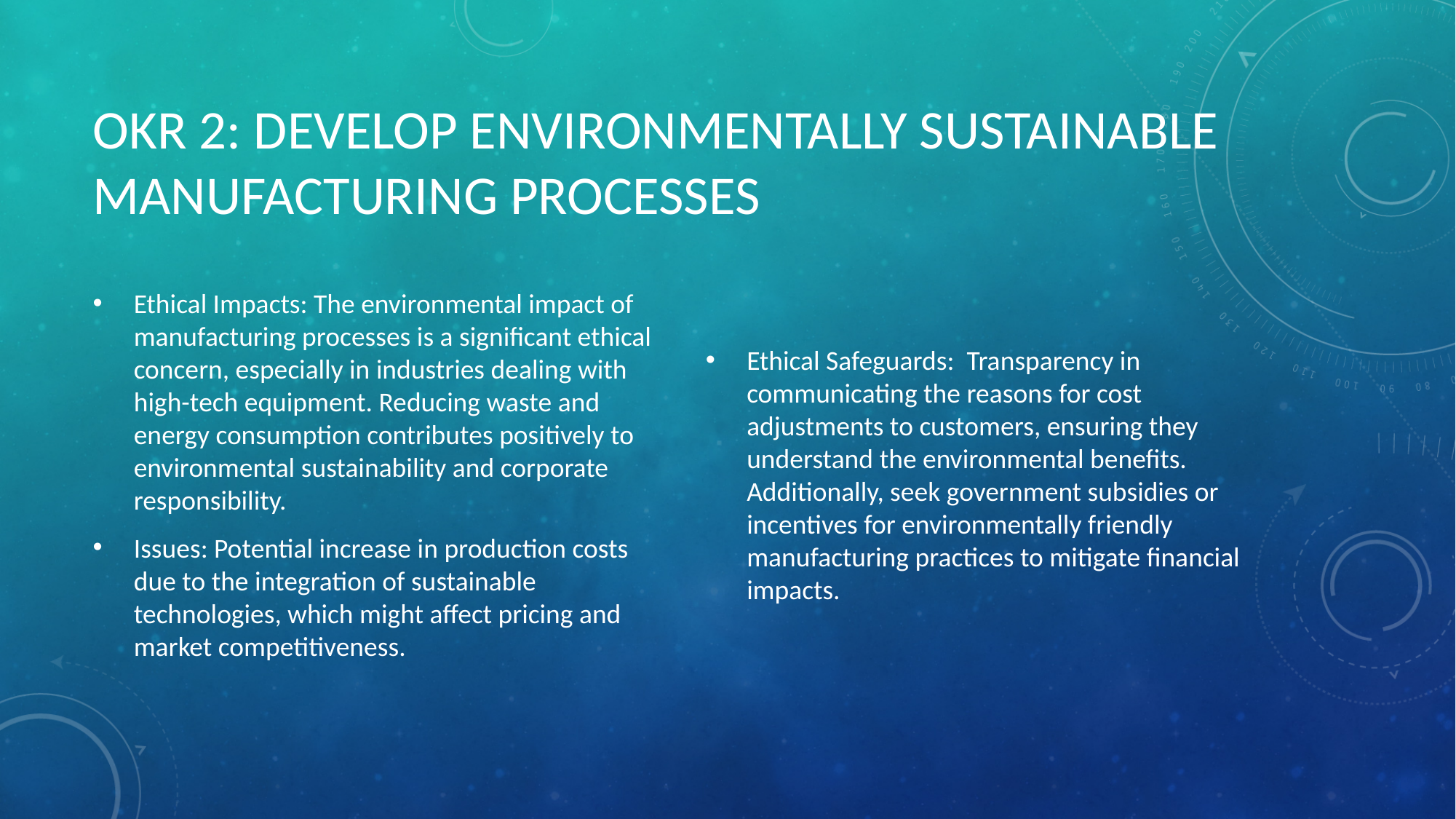

# OKR 2: Develop Environmentally Sustainable Manufacturing Processes
Ethical Impacts: The environmental impact of manufacturing processes is a significant ethical concern, especially in industries dealing with high-tech equipment. Reducing waste and energy consumption contributes positively to environmental sustainability and corporate responsibility.
Issues: Potential increase in production costs due to the integration of sustainable technologies, which might affect pricing and market competitiveness.
Ethical Safeguards:  Transparency in communicating the reasons for cost adjustments to customers, ensuring they understand the environmental benefits. Additionally, seek government subsidies or incentives for environmentally friendly manufacturing practices to mitigate financial impacts.